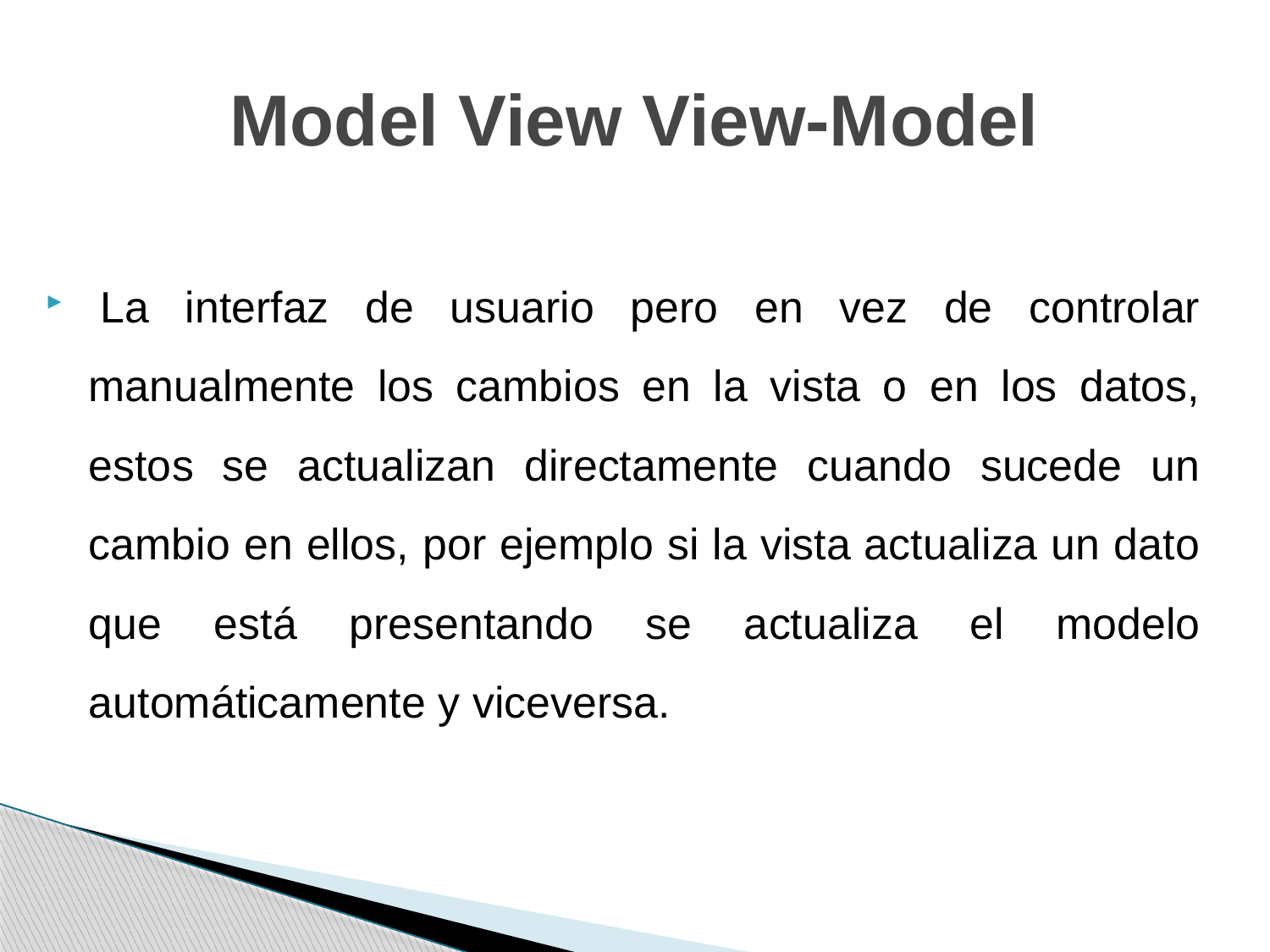

# Model View View-Model
 La interfaz de usuario pero en vez de controlar manualmente los cambios en la vista o en los datos, estos se actualizan directamente cuando sucede un cambio en ellos, por ejemplo si la vista actualiza un dato que está presentando se actualiza el modelo automáticamente y viceversa.